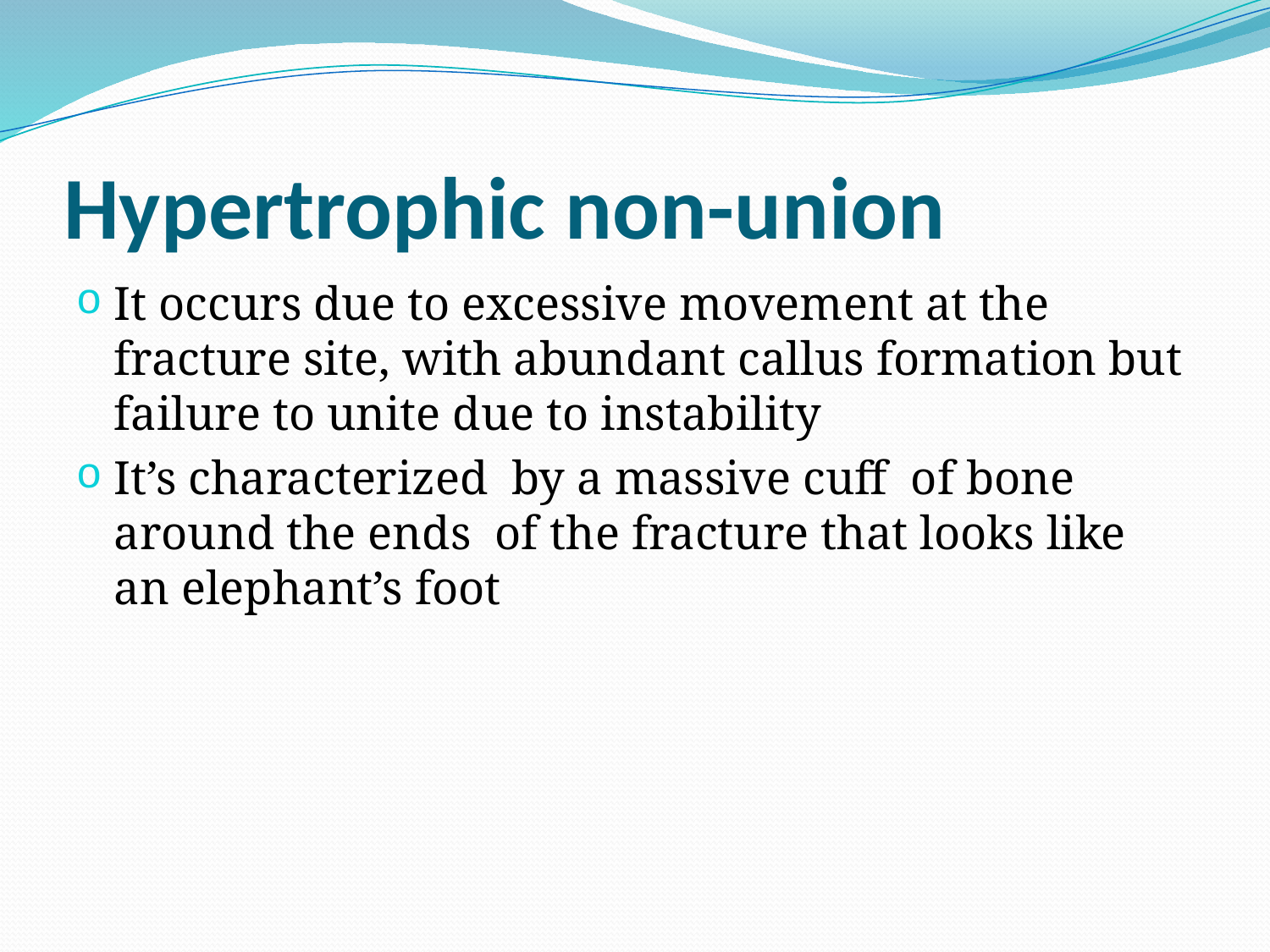

# Hypertrophic non-union
It occurs due to excessive movement at the fracture site, with abundant callus formation but failure to unite due to instability
It’s characterized  by a massive cuff  of bone around the ends  of the fracture that looks like an elephant’s foot